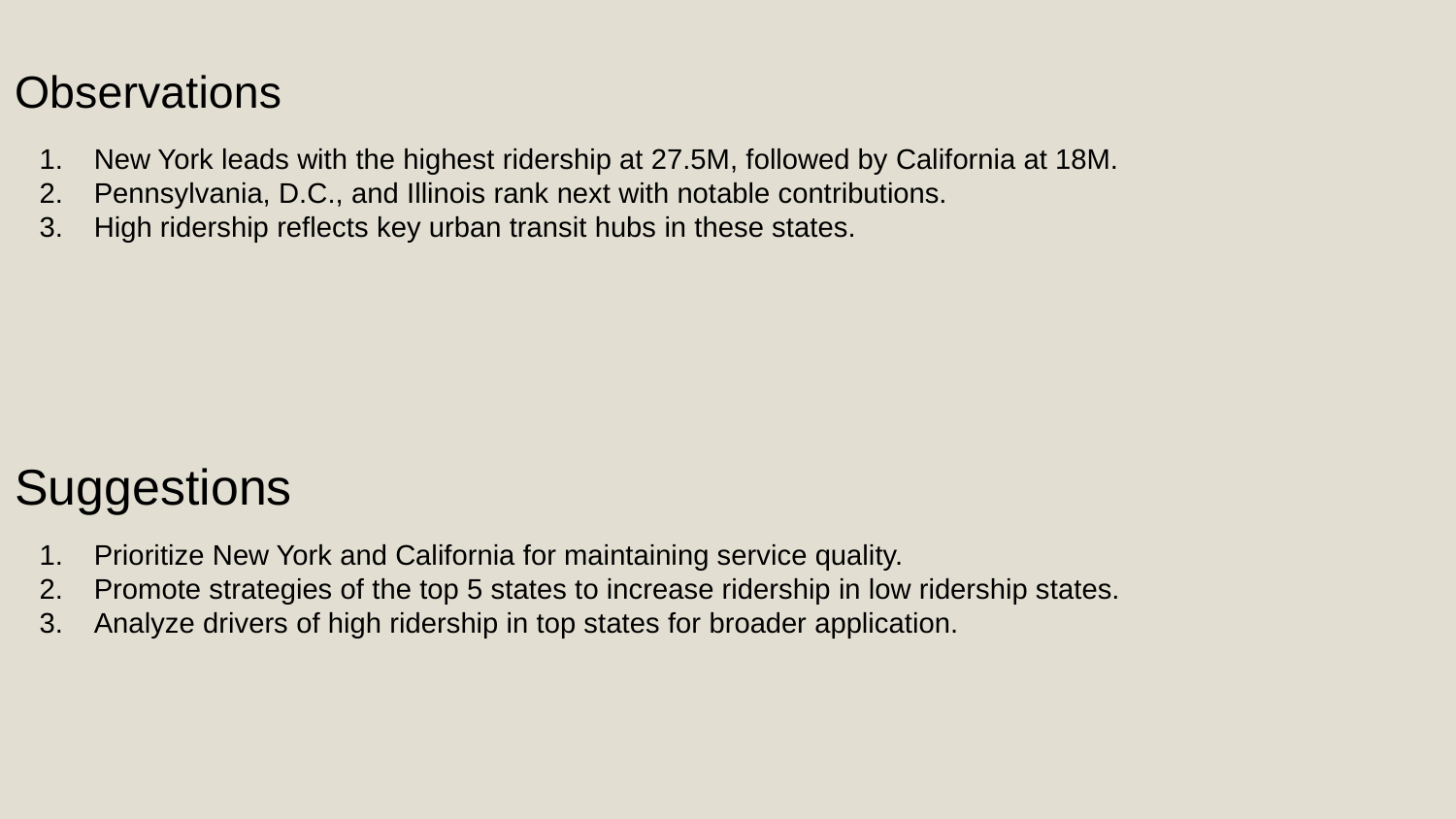

Observations
New York leads with the highest ridership at 27.5M, followed by California at 18M.
Pennsylvania, D.C., and Illinois rank next with notable contributions.
High ridership reflects key urban transit hubs in these states.
Suggestions
Prioritize New York and California for maintaining service quality.
Promote strategies of the top 5 states to increase ridership in low ridership states.
Analyze drivers of high ridership in top states for broader application.